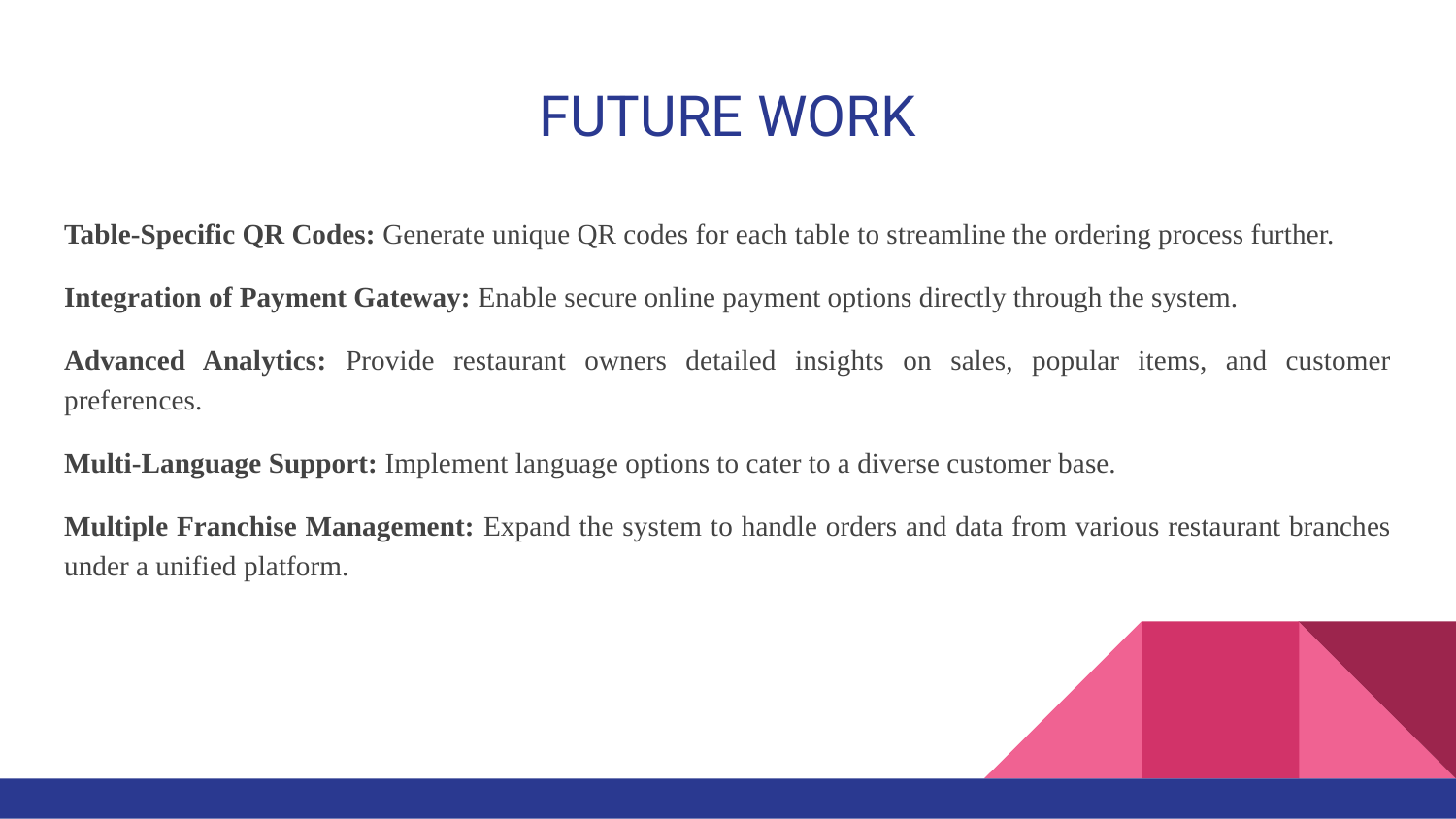

# FUTURE WORK
Table-Specific QR Codes: Generate unique QR codes for each table to streamline the ordering process further.
Integration of Payment Gateway: Enable secure online payment options directly through the system.
Advanced Analytics: Provide restaurant owners detailed insights on sales, popular items, and customer preferences.
Multi-Language Support: Implement language options to cater to a diverse customer base.
Multiple Franchise Management: Expand the system to handle orders and data from various restaurant branches under a unified platform.